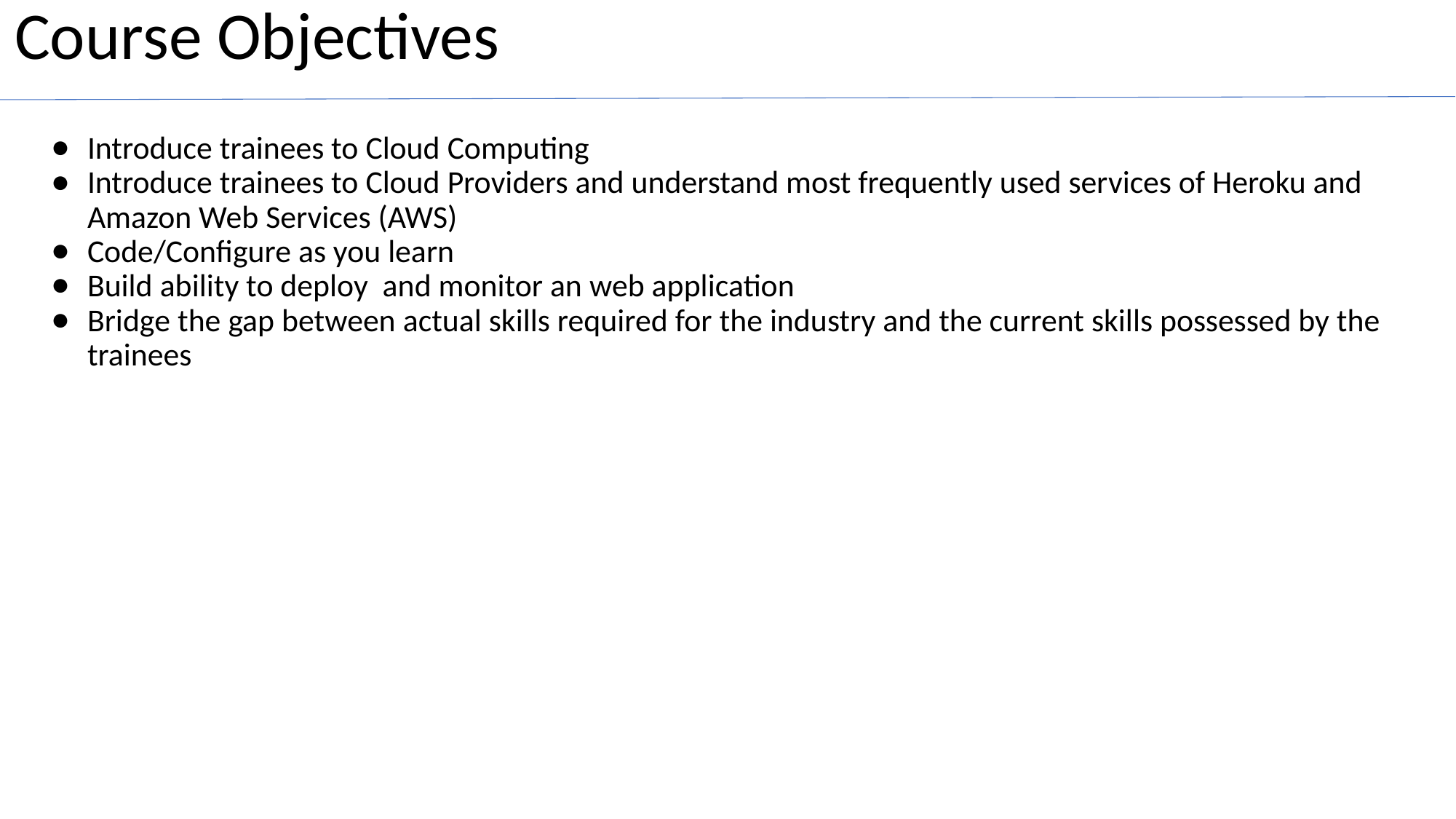

# Course Objectives
Introduce trainees to Cloud Computing
Introduce trainees to Cloud Providers and understand most frequently used services of Heroku and Amazon Web Services (AWS)
Code/Configure as you learn
Build ability to deploy  and monitor an web application
Bridge the gap between actual skills required for the industry and the current skills possessed by the trainees